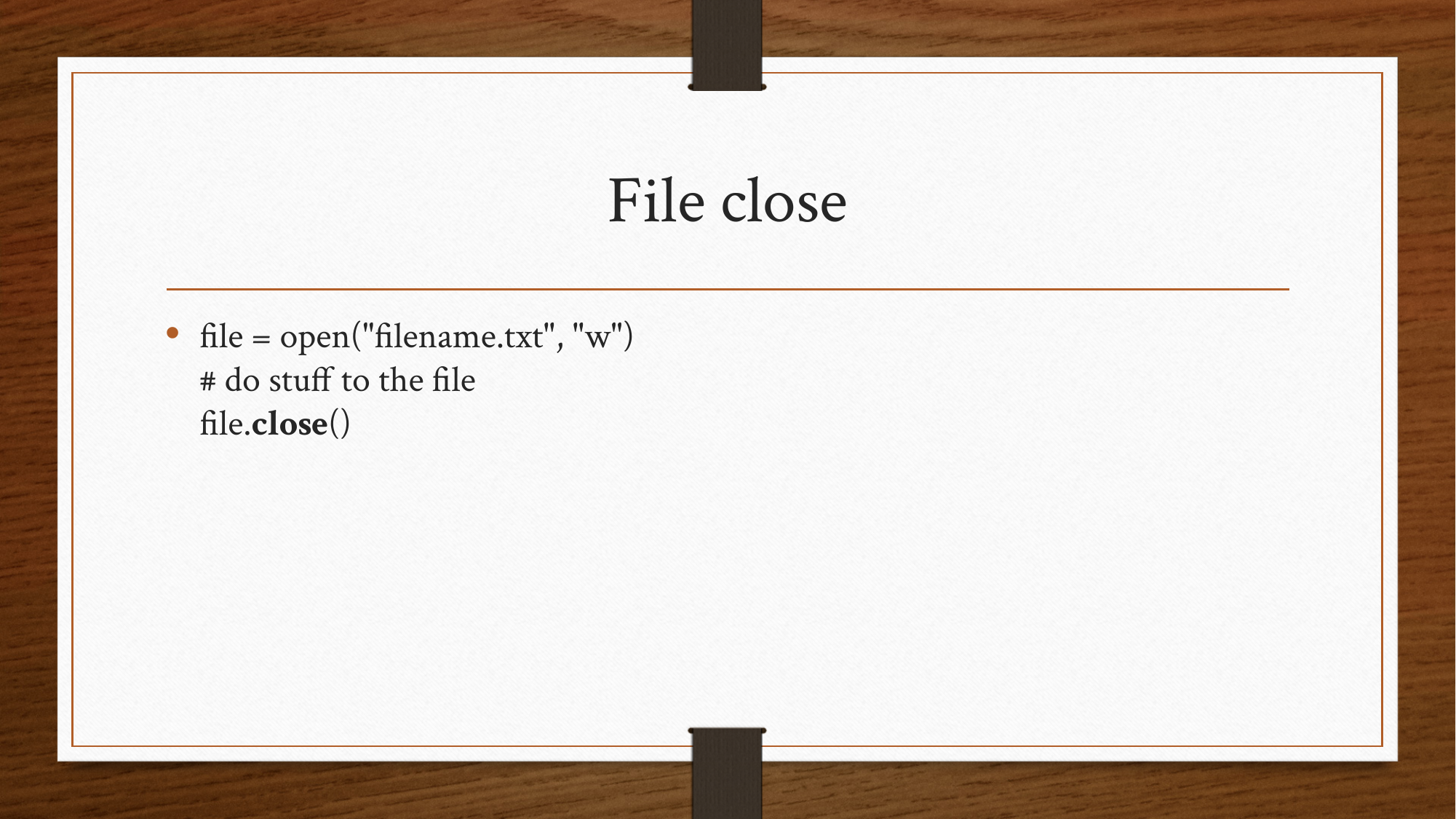

# File close
file = open("filename.txt", "w")
# do stuff to the file
file.close()